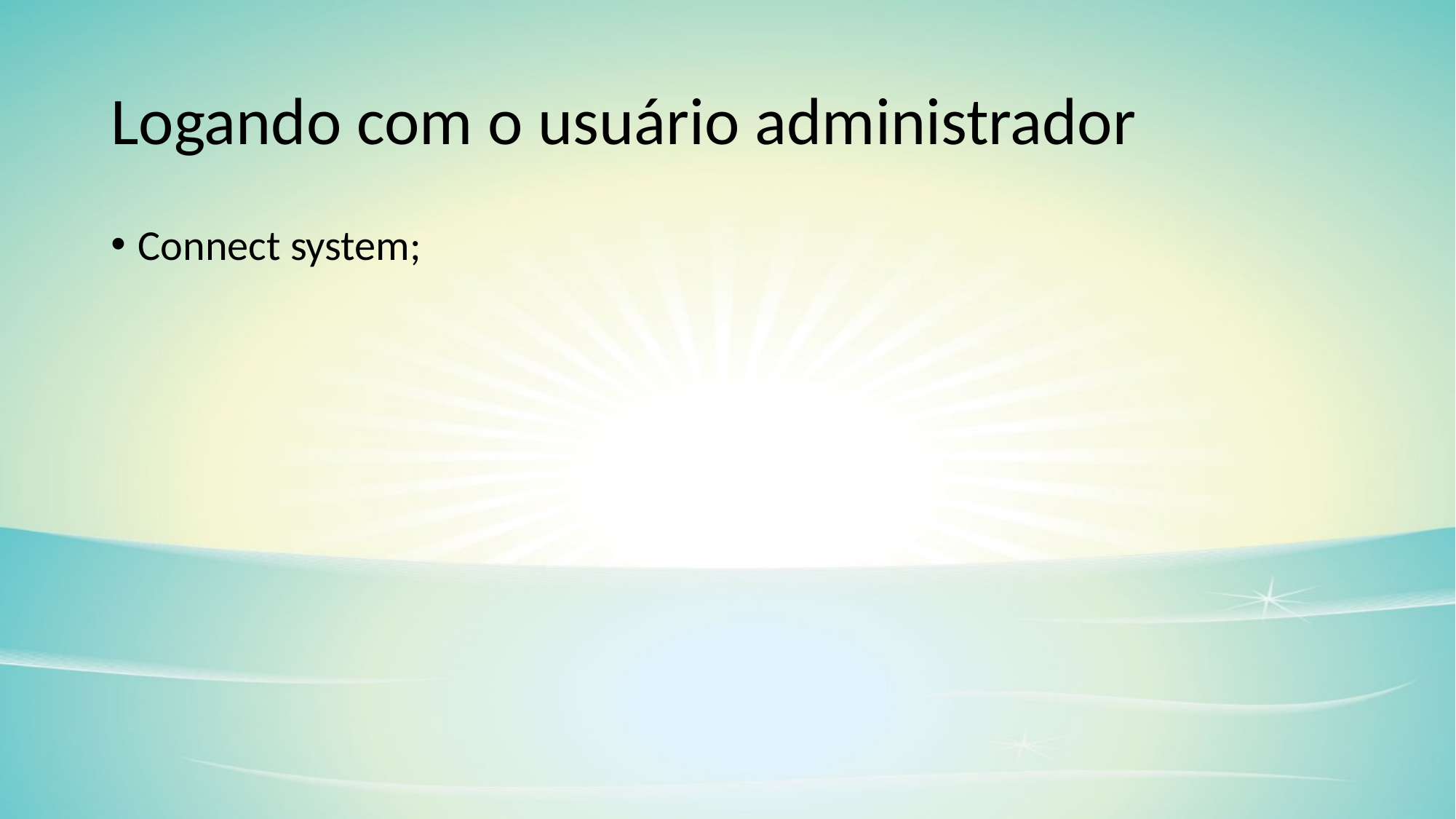

# Logando com o usuário administrador
Connect system;